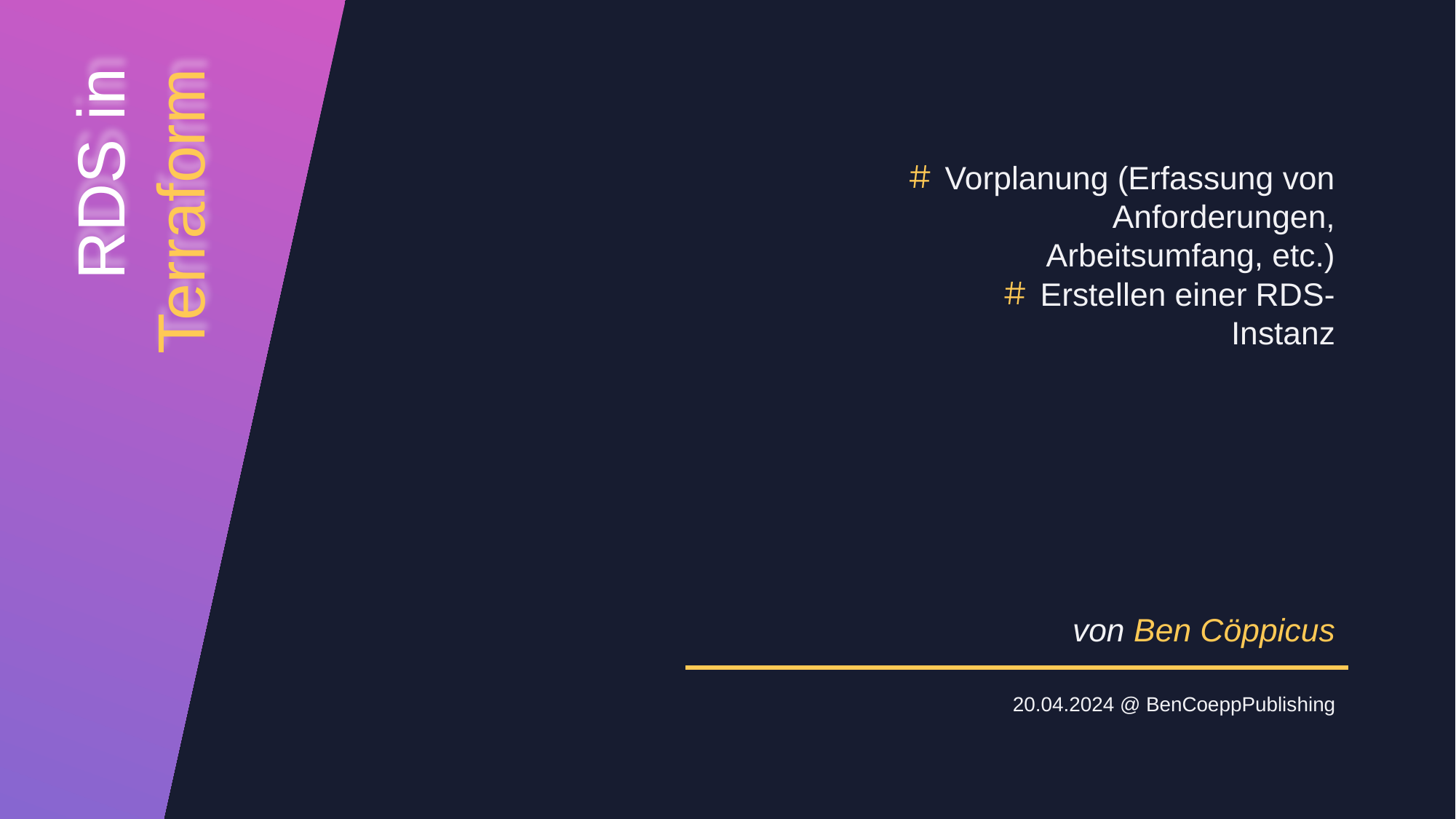

Vorplanung (Erfassung von Anforderungen, Arbeitsumfang, etc.)
Erstellen einer RDS-Instanz
RDS in
 Terraform
von Ben Cöppicus
20.04.2024 @ BenCoeppPublishing